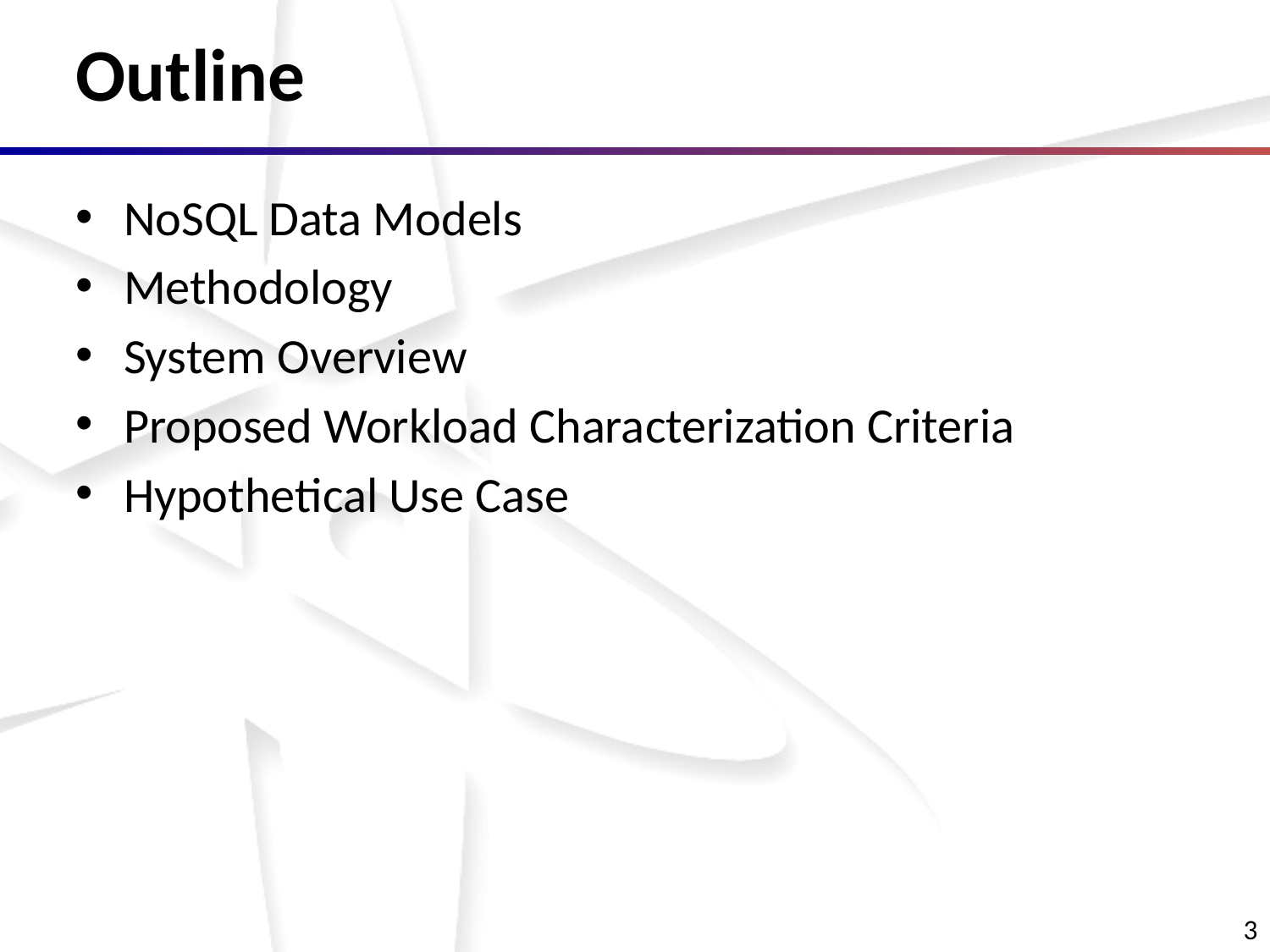

# Outline
NoSQL Data Models
Methodology
System Overview
Proposed Workload Characterization Criteria
Hypothetical Use Case